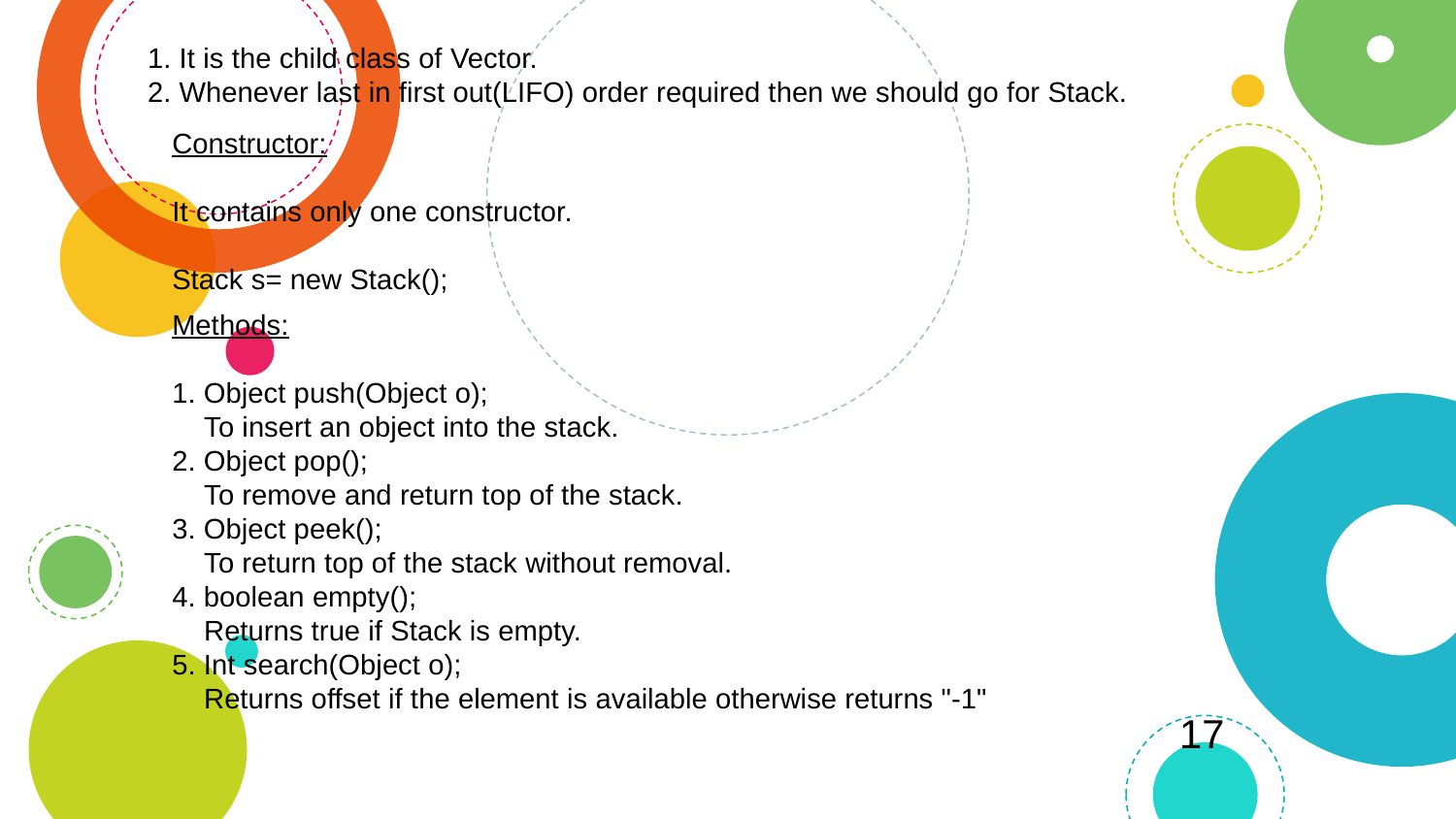

1. It is the child class of Vector.
2. Whenever last in first out(LIFO) order required then we should go for Stack.
Constructor:

It contains only one constructor.

Stack s= new Stack();
Methods:

1. Object push(Object o);
    To insert an object into the stack.
2. Object pop();
    To remove and return top of the stack.
3. Object peek();
    To return top of the stack without removal.
4. boolean empty();
    Returns true if Stack is empty.
5. Int search(Object o);
    Returns offset if the element is available otherwise returns "-1"
17